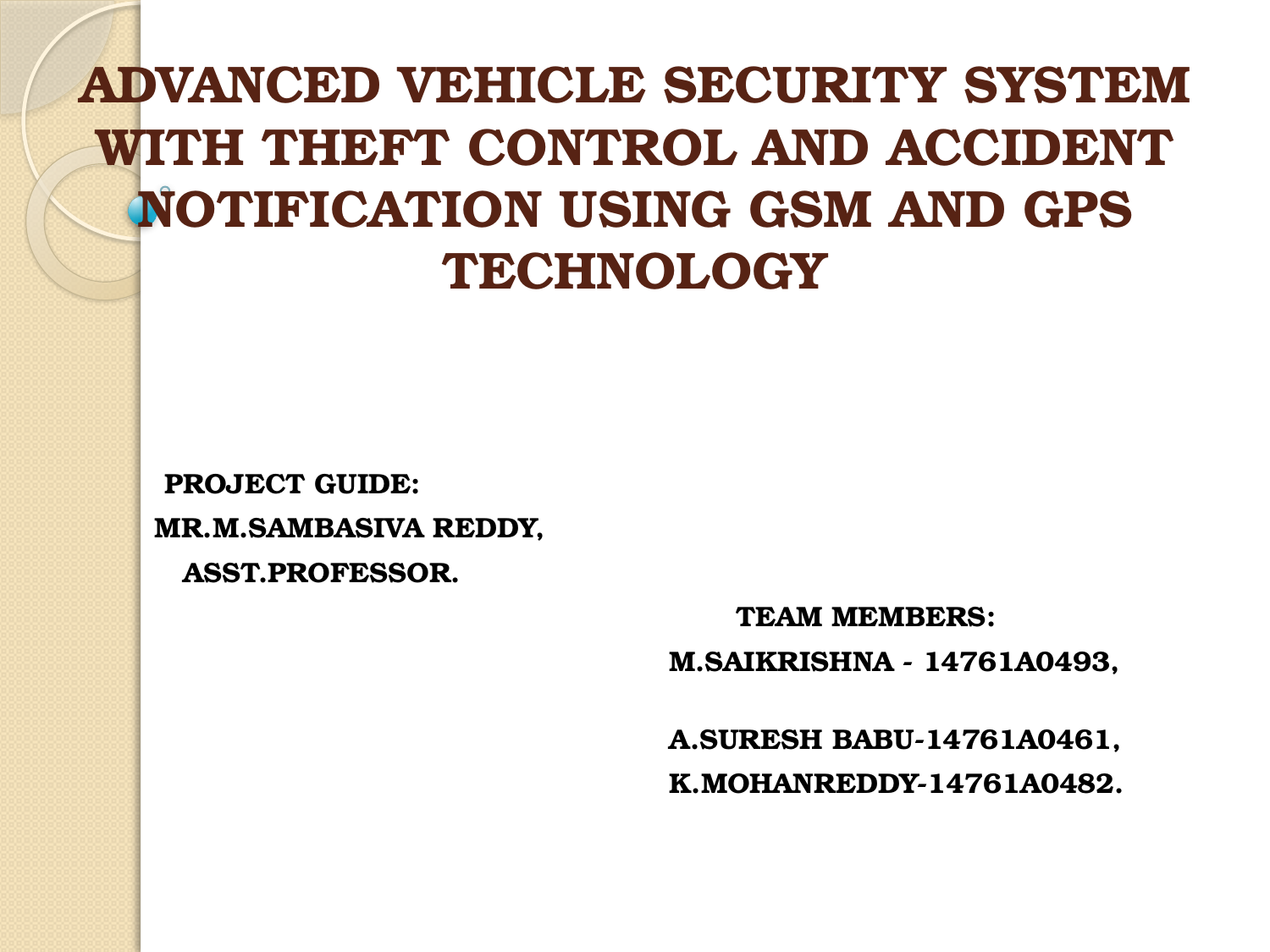

# ADVANCED VEHICLE SECURITY SYSTEM WITH THEFT CONTROL AND ACCIDENT NOTIFICATION USING GSM AND GPS TECHNOLOGY
          PROJECT GUIDE:
         MR.M.SAMBASIVA REDDY,
            ASST.PROFESSOR.
                                                                      TEAM MEMBERS:
                                                               M.SAIKRISHNA - 14761A0493,
                                                               A.SURESH BABU-14761A0461,
                                                               K.MOHANREDDY-14761A0482.